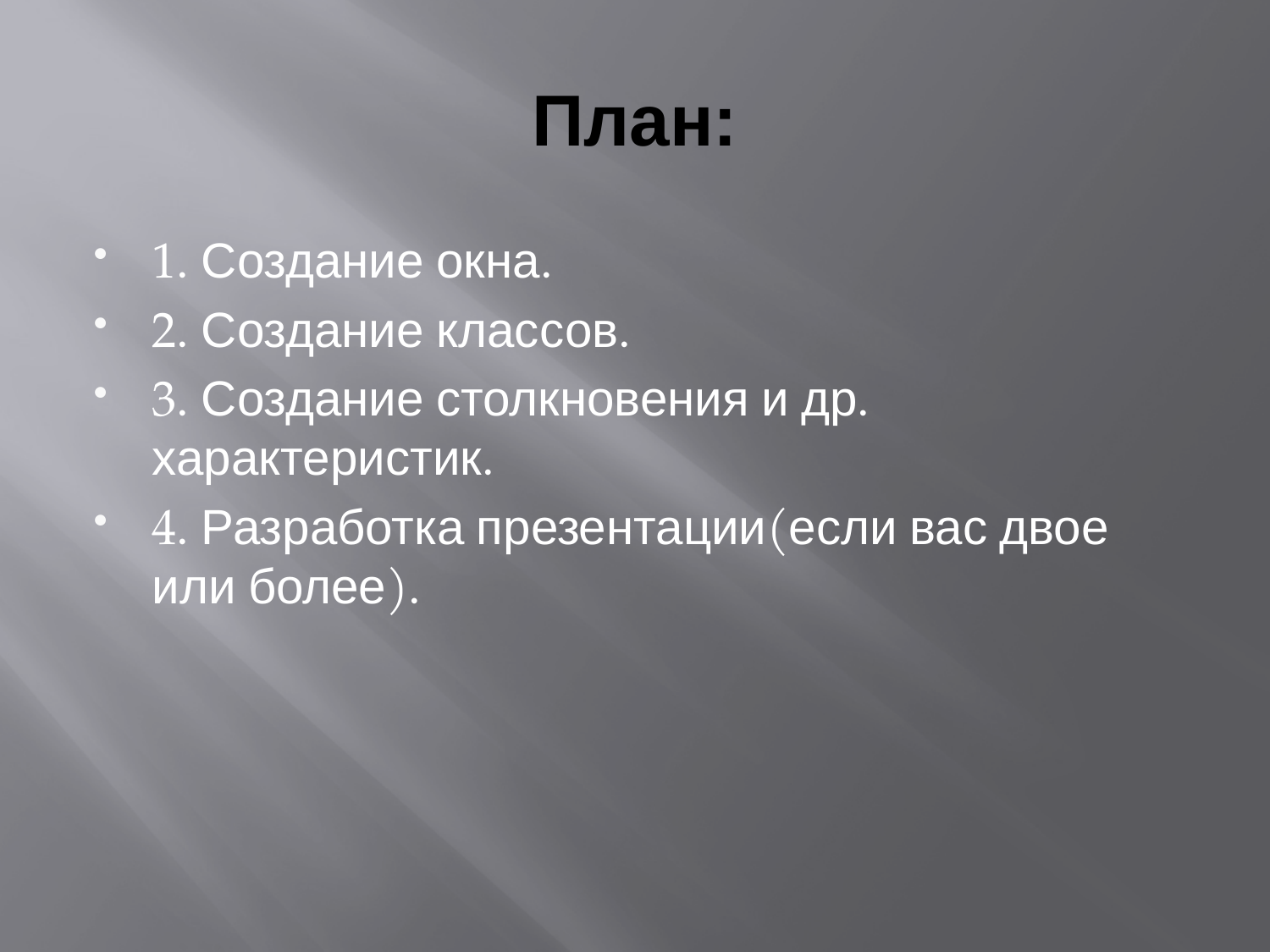

# План:
1. Создание окна.
2. Создание классов.
3. Создание столкновения и др. характеристик.
4. Разработка презентации(если вас двое или более).